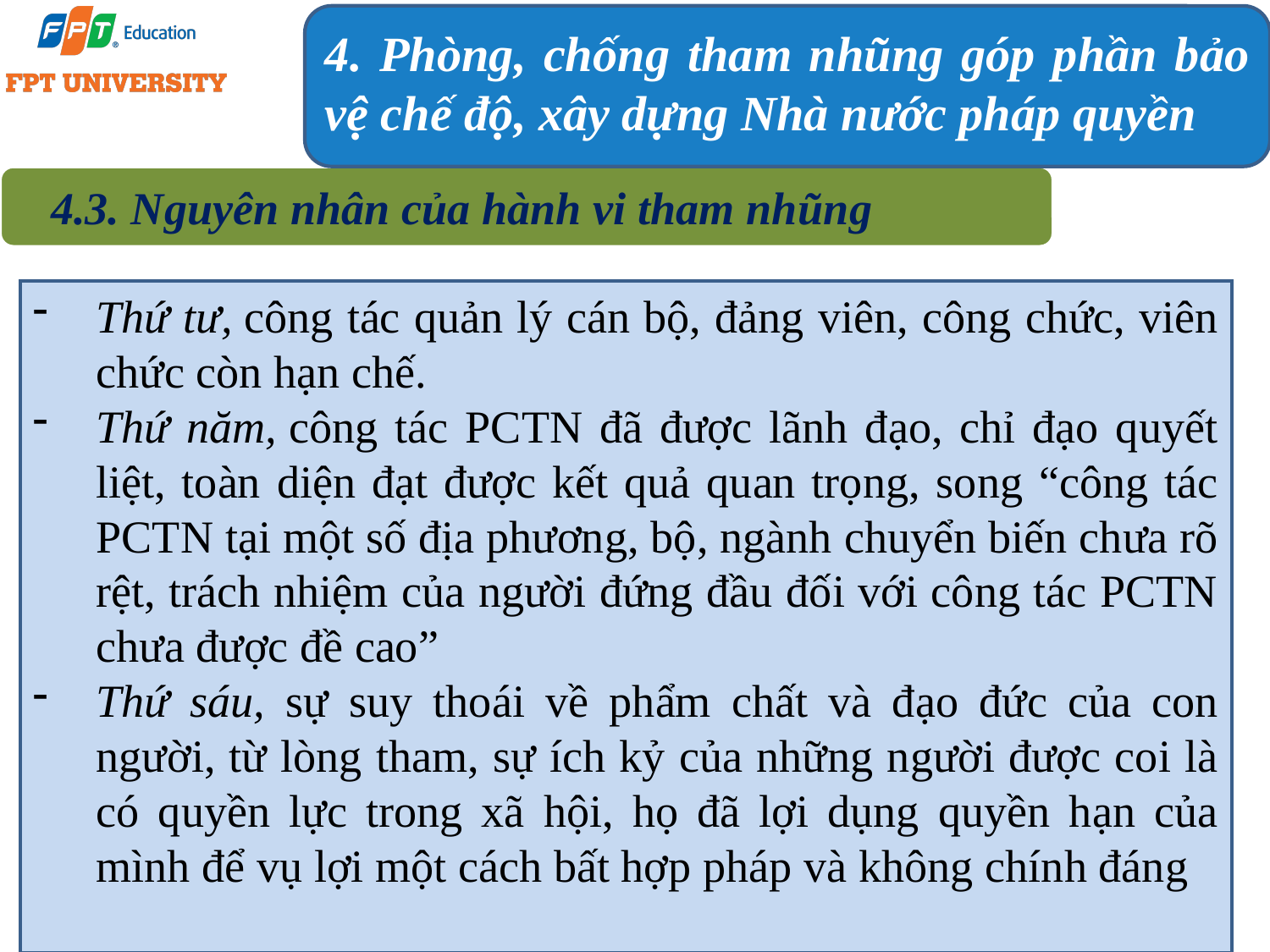

4. Phòng, chống tham nhũng góp phần bảo vệ chế độ, xây dựng Nhà nước pháp quyền

4.3. Nguyên nhân của hành vi tham nhũng
Thứ tư, công tác quản lý cán bộ, đảng viên, công chức, viên chức còn hạn chế.
Thứ năm, công tác PCTN đã được lãnh đạo, chỉ đạo quyết liệt, toàn diện đạt được kết quả quan trọng, song “công tác PCTN tại một số địa phương, bộ, ngành chuyển biến chưa rõ rệt, trách nhiệm của người đứng đầu đối với công tác PCTN chưa được đề cao”
Thứ sáu, sự suy thoái về phẩm chất và đạo đức của con người, từ lòng tham, sự ích kỷ của những người được coi là có quyền lực trong xã hội, họ đã lợi dụng quyền hạn của mình để vụ lợi một cách bất hợp pháp và không chính đáng